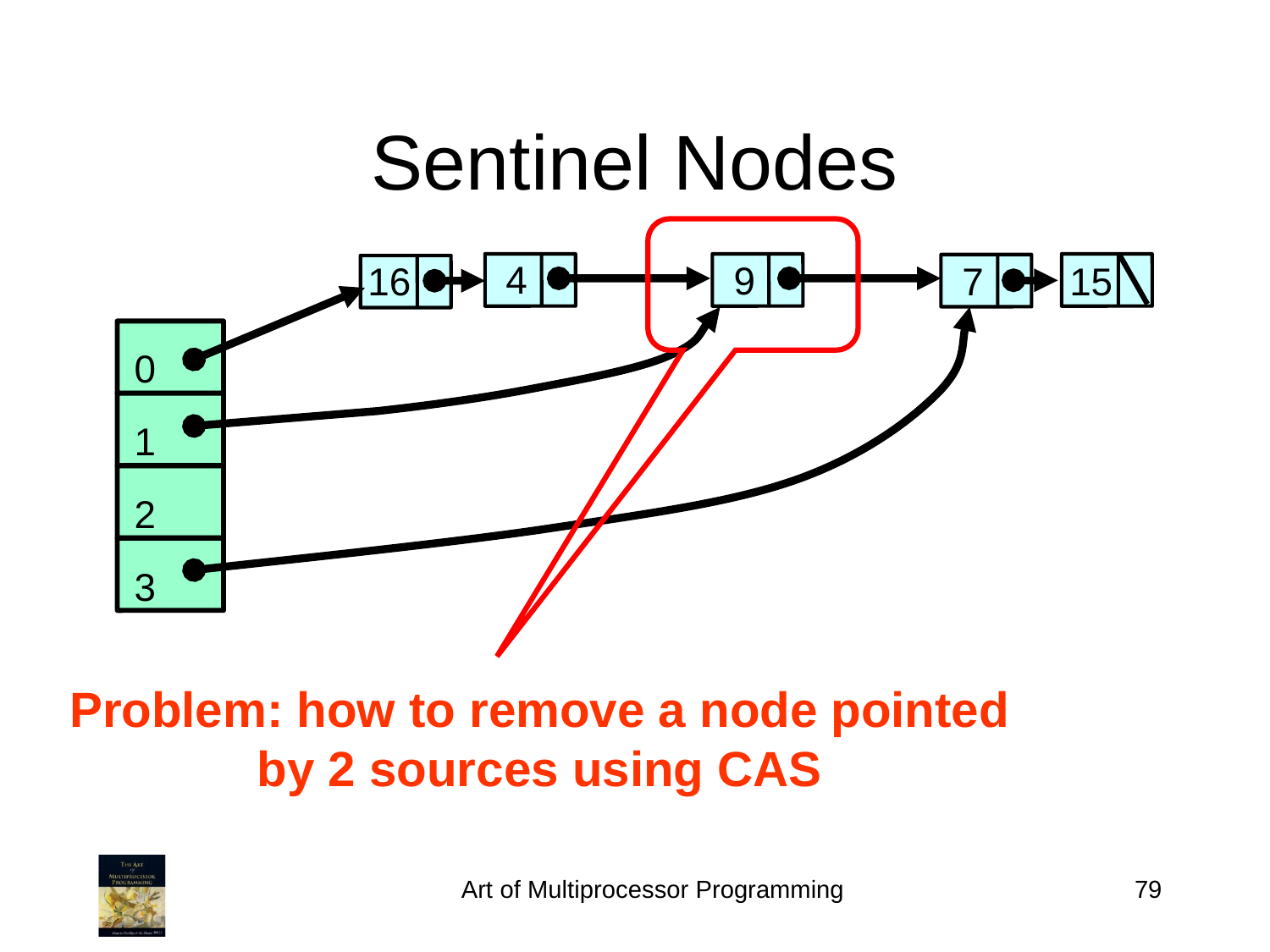

Sentinel Nodes

4
9
16
7
15

0

1

2

3
Problem: how to remove a node pointed by 2 sources using CAS
Art of Multiprocessor Programming
79